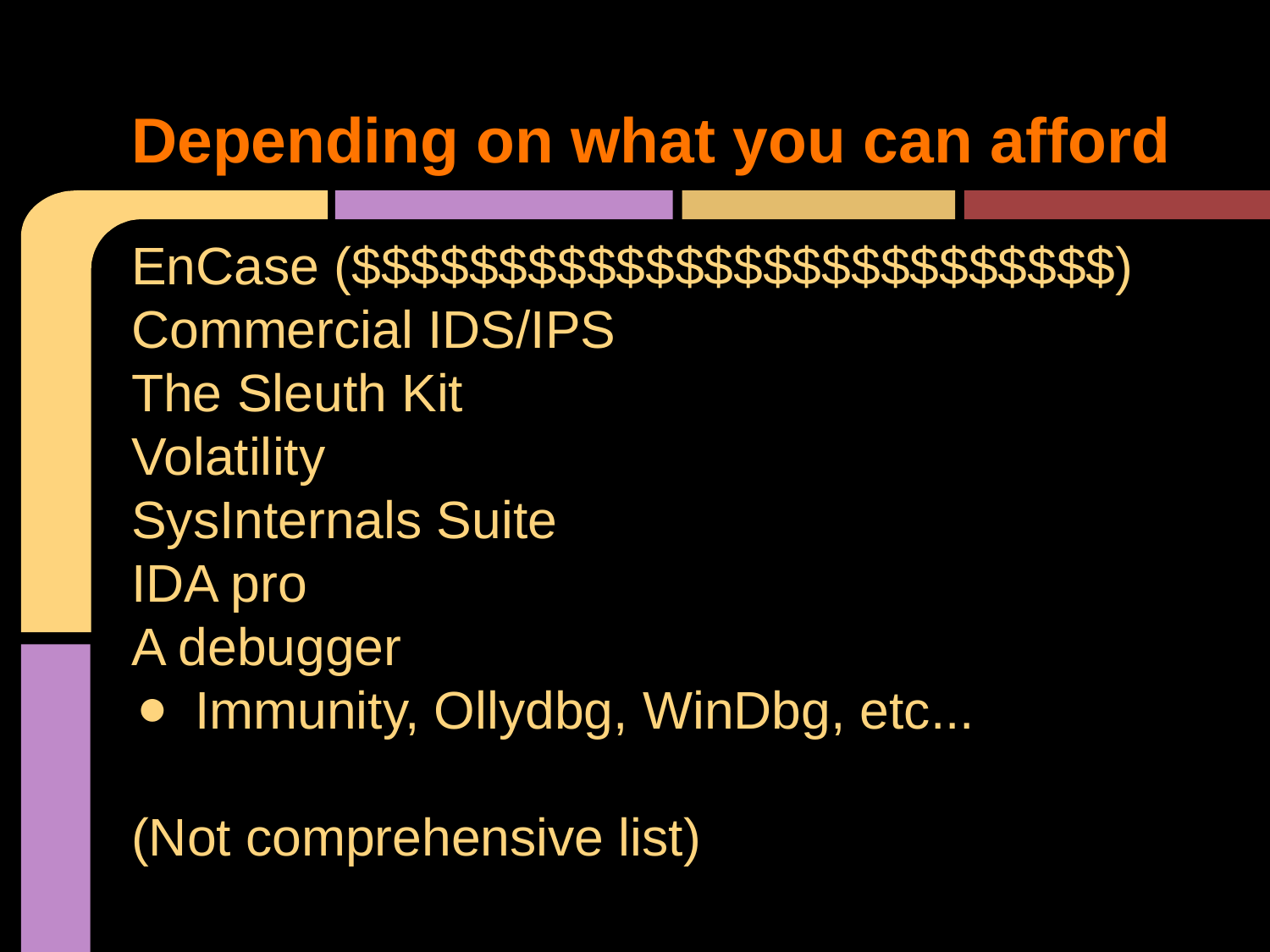

# Depending on what you can afford
EnCase ($$$$$$$$$$$$$$$$$$$$$$$$$$)
Commercial IDS/IPS
The Sleuth Kit
Volatility
SysInternals Suite
IDA pro
A debugger
Immunity, Ollydbg, WinDbg, etc...

(Not comprehensive list)